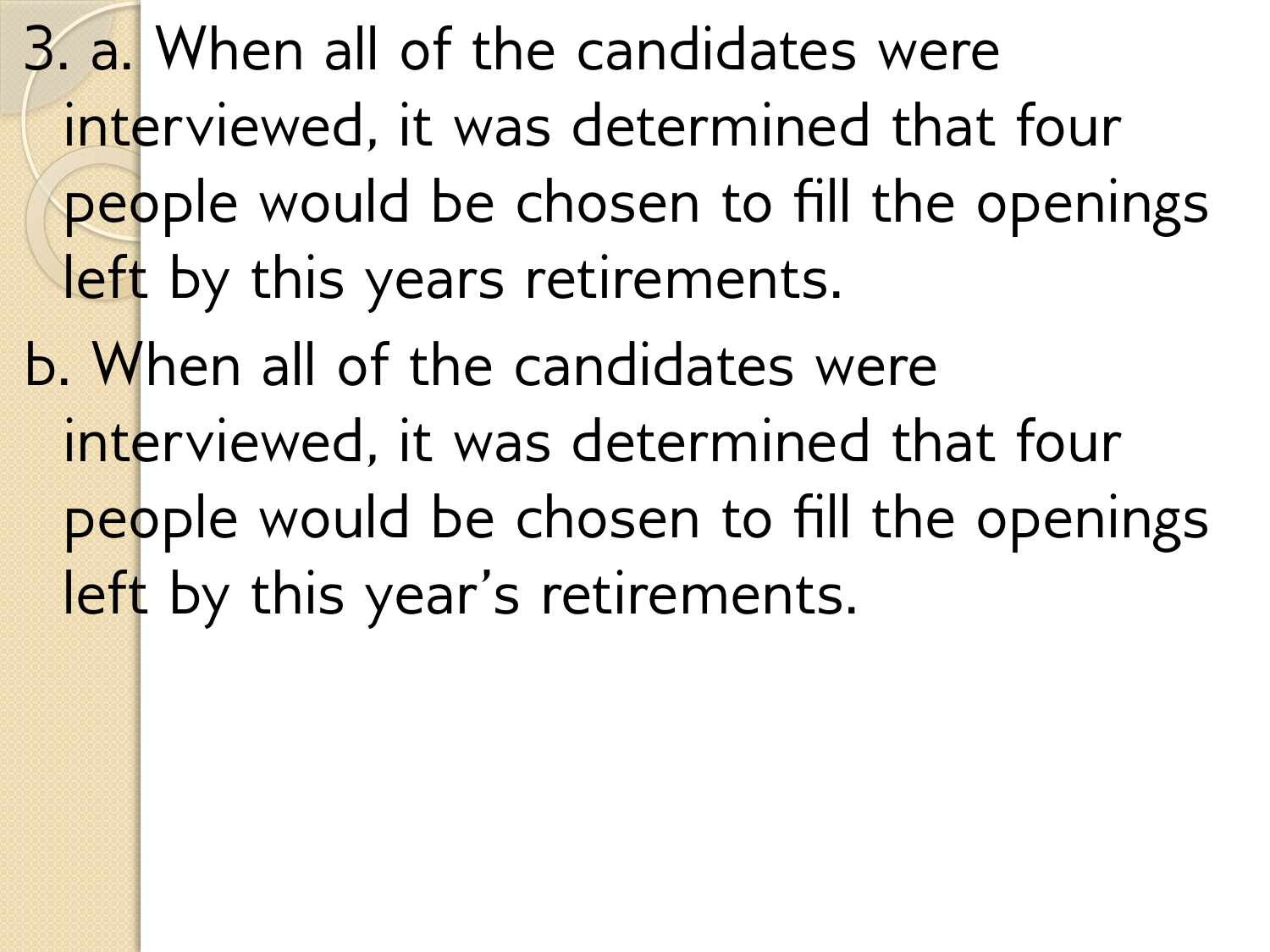

3. a. When all of the candidates were interviewed, it was determined that four people would be chosen to fill the openings left by this years retirements.
b. When all of the candidates were interviewed, it was determined that four people would be chosen to fill the openings left by this year’s retirements.